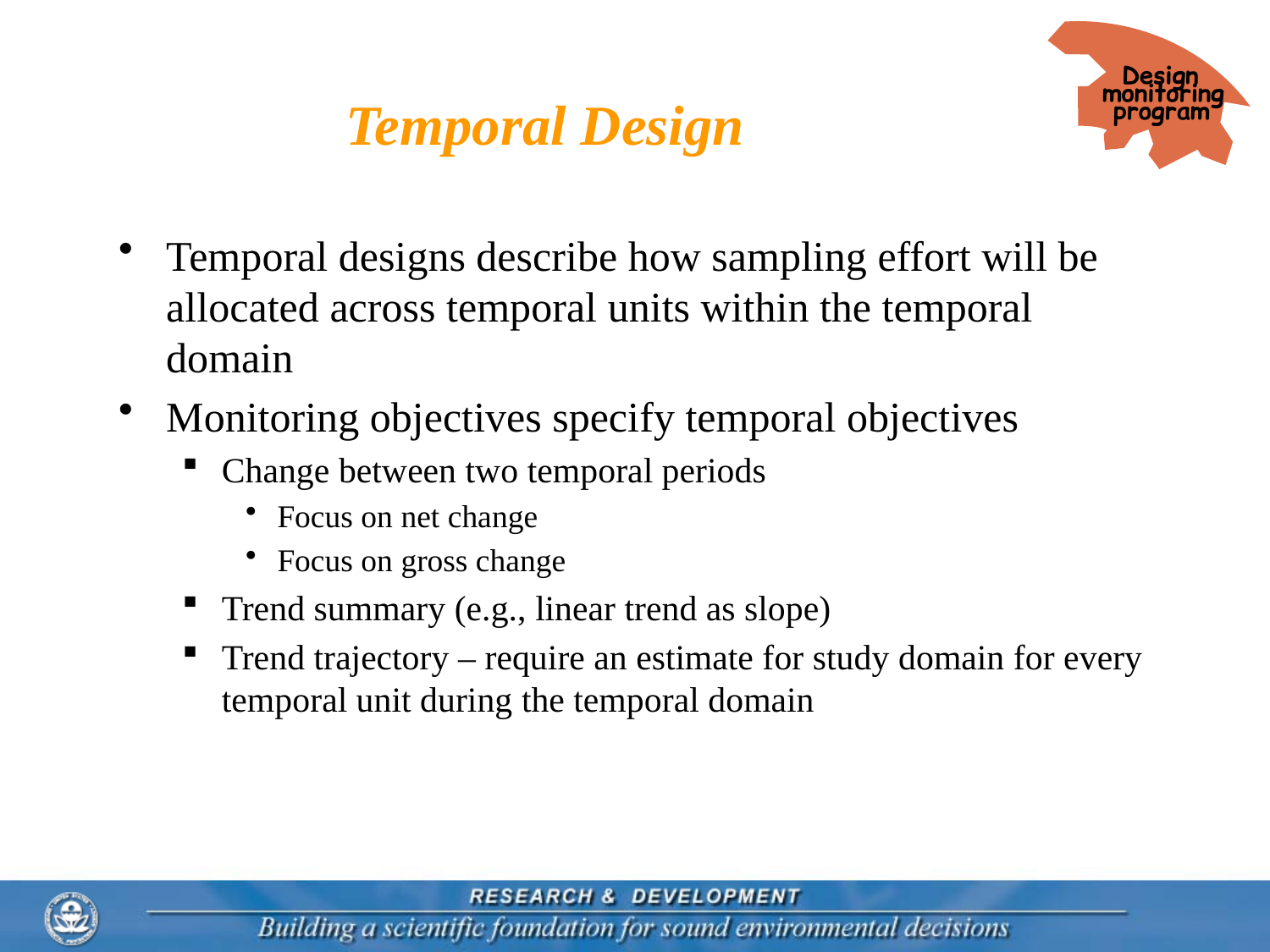

Design
monitoring
program
# Temporal Design
Temporal designs describe how sampling effort will be allocated across temporal units within the temporal domain
Monitoring objectives specify temporal objectives
Change between two temporal periods
Focus on net change
Focus on gross change
Trend summary (e.g., linear trend as slope)
Trend trajectory – require an estimate for study domain for every temporal unit during the temporal domain